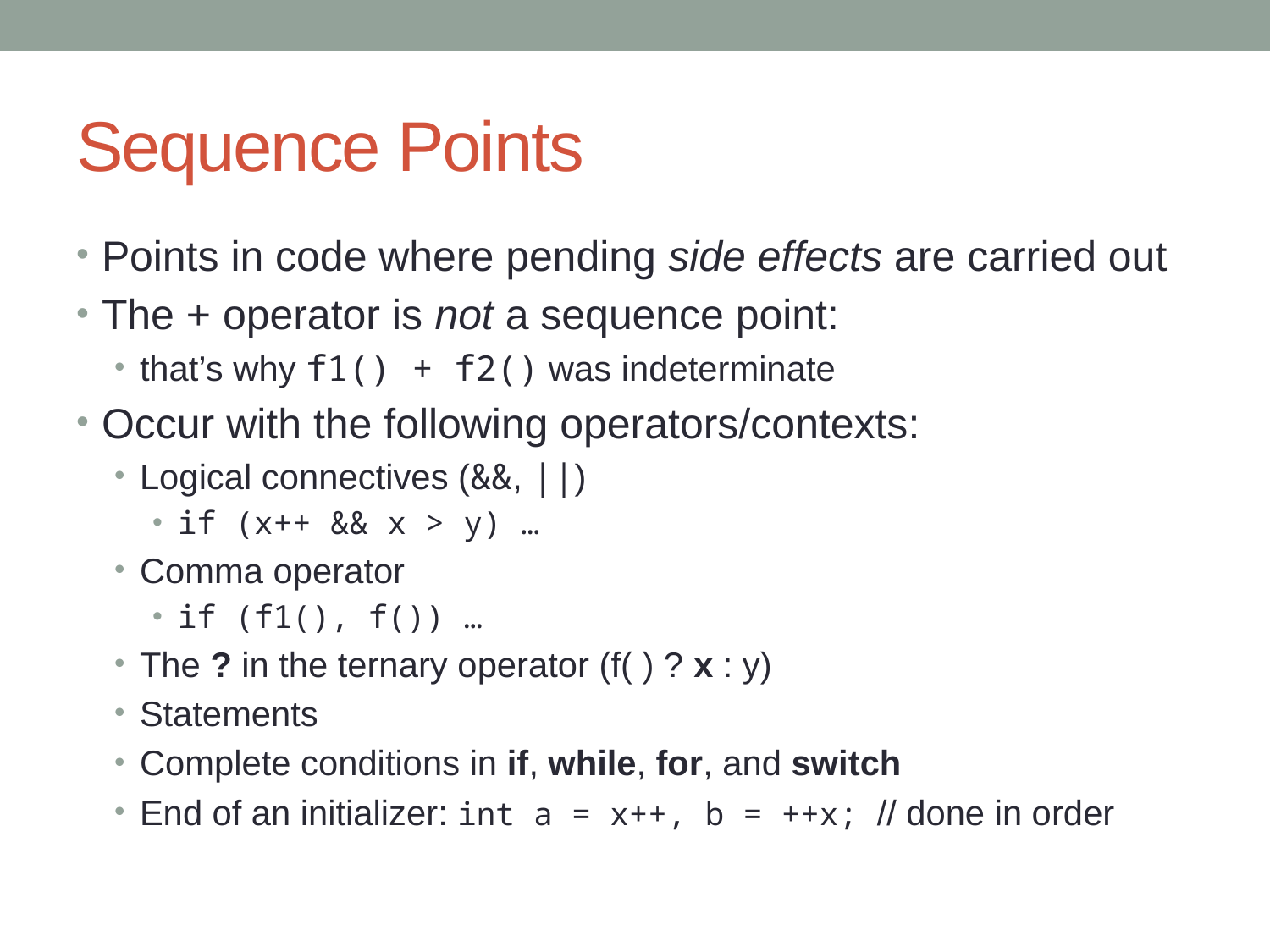

# Sequence Points
Points in code where pending side effects are carried out
The + operator is not a sequence point:
that’s why f1() + f2() was indeterminate
Occur with the following operators/contexts:
Logical connectives (&&, ||)
if (x++ && x > y) …
Comma operator
if (f1(), f()) …
The ? in the ternary operator (f( ) ? x : y)
Statements
Complete conditions in if, while, for, and switch
End of an initializer: int a = x++, b = ++x;  // done in order